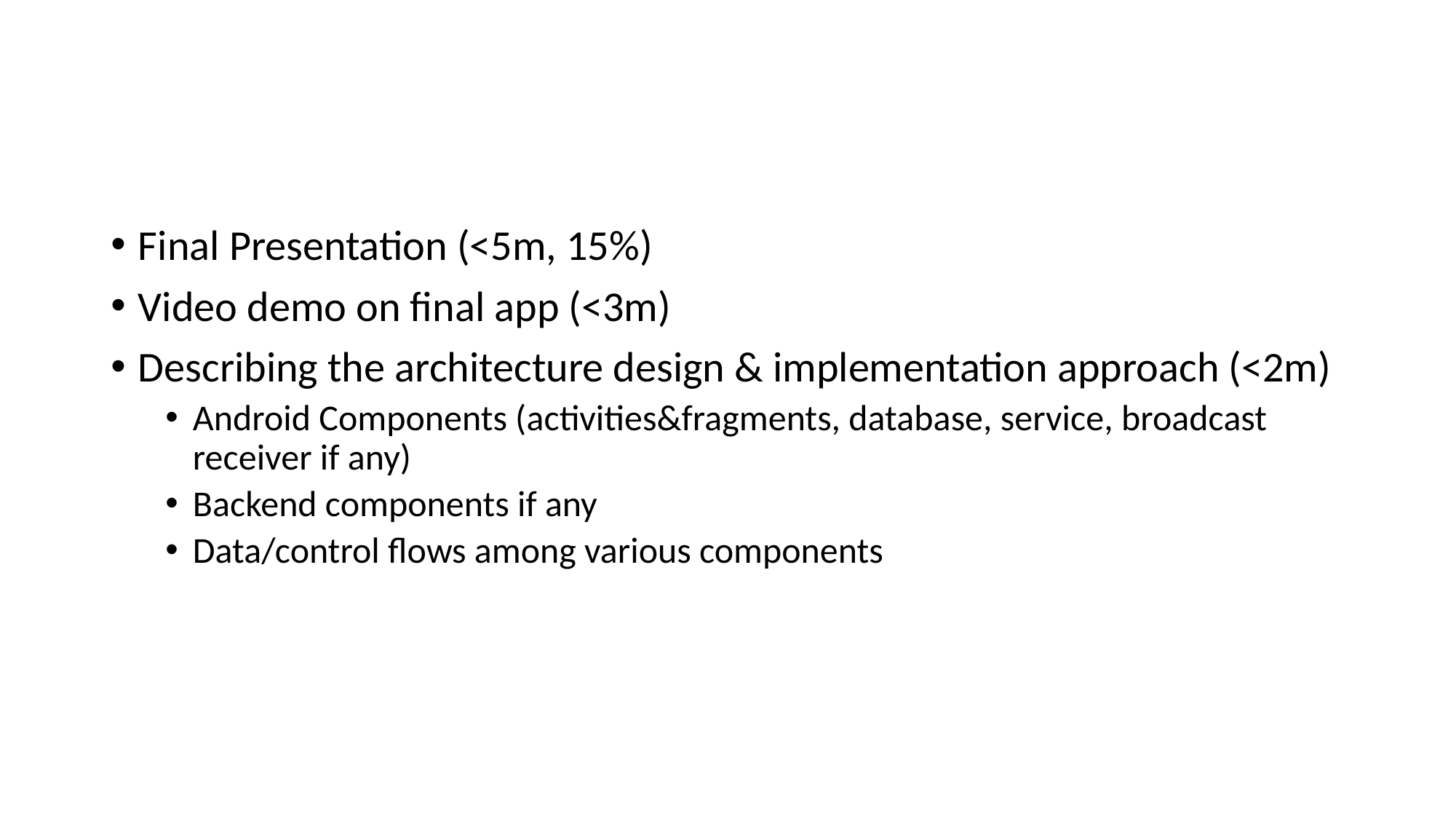

#
Final Presentation (<5m, 15%)
Video demo on final app (<3m)
Describing the architecture design & implementation approach (<2m)
Android Components (activities&fragments, database, service, broadcast receiver if any)
Backend components if any
Data/control flows among various components